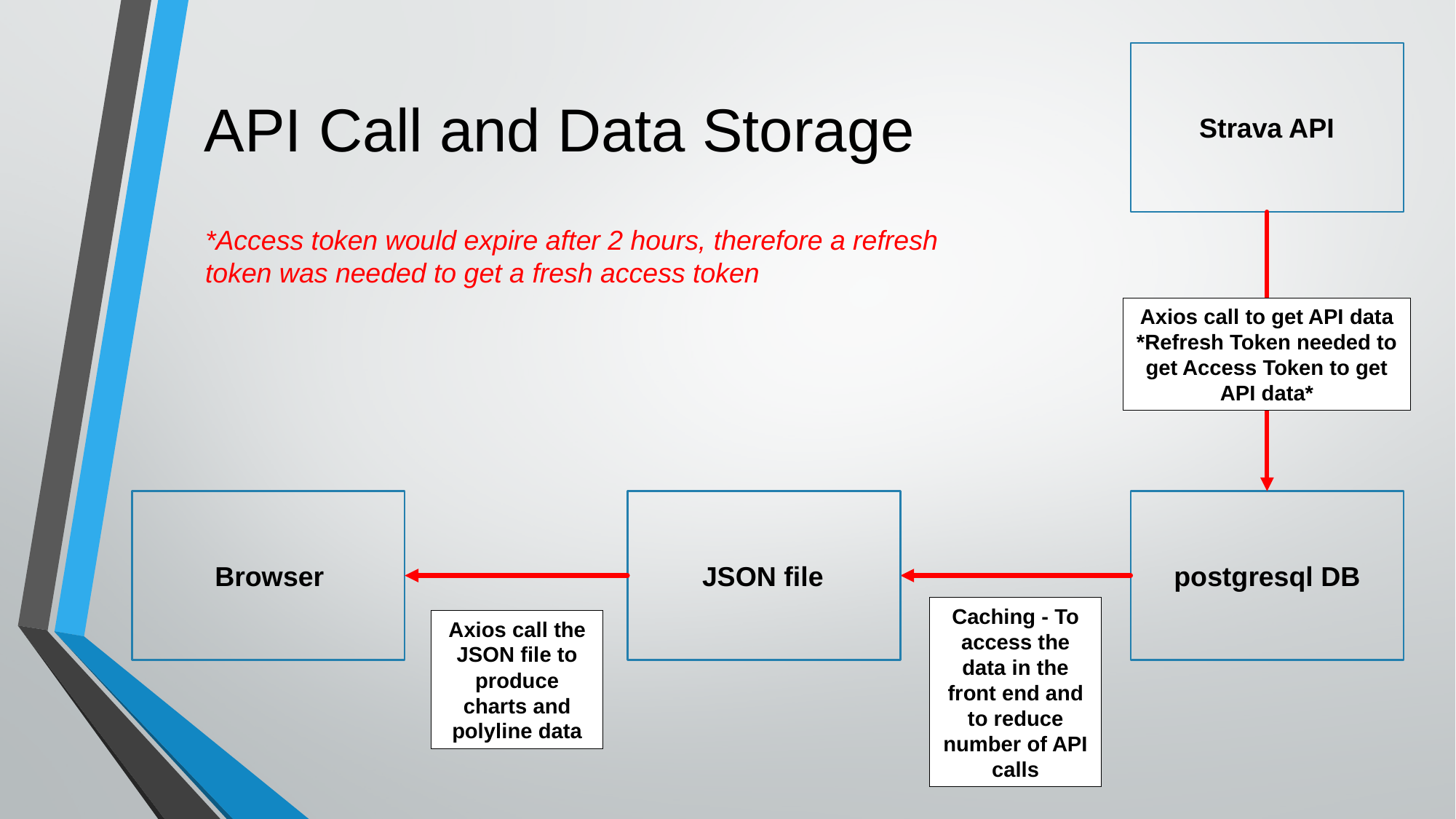

# API Call and Data Storage

Strava API
*Access token would expire after 2 hours, therefore a refresh token was needed to get a fresh access token

Axios call to get API data
*Refresh Token needed to get Access Token to get API data*

postgresql DB
Browser
JSON file
Caching - To access the data in the front end and to reduce number of API calls
Axios call the JSON file to produce charts and polyline data